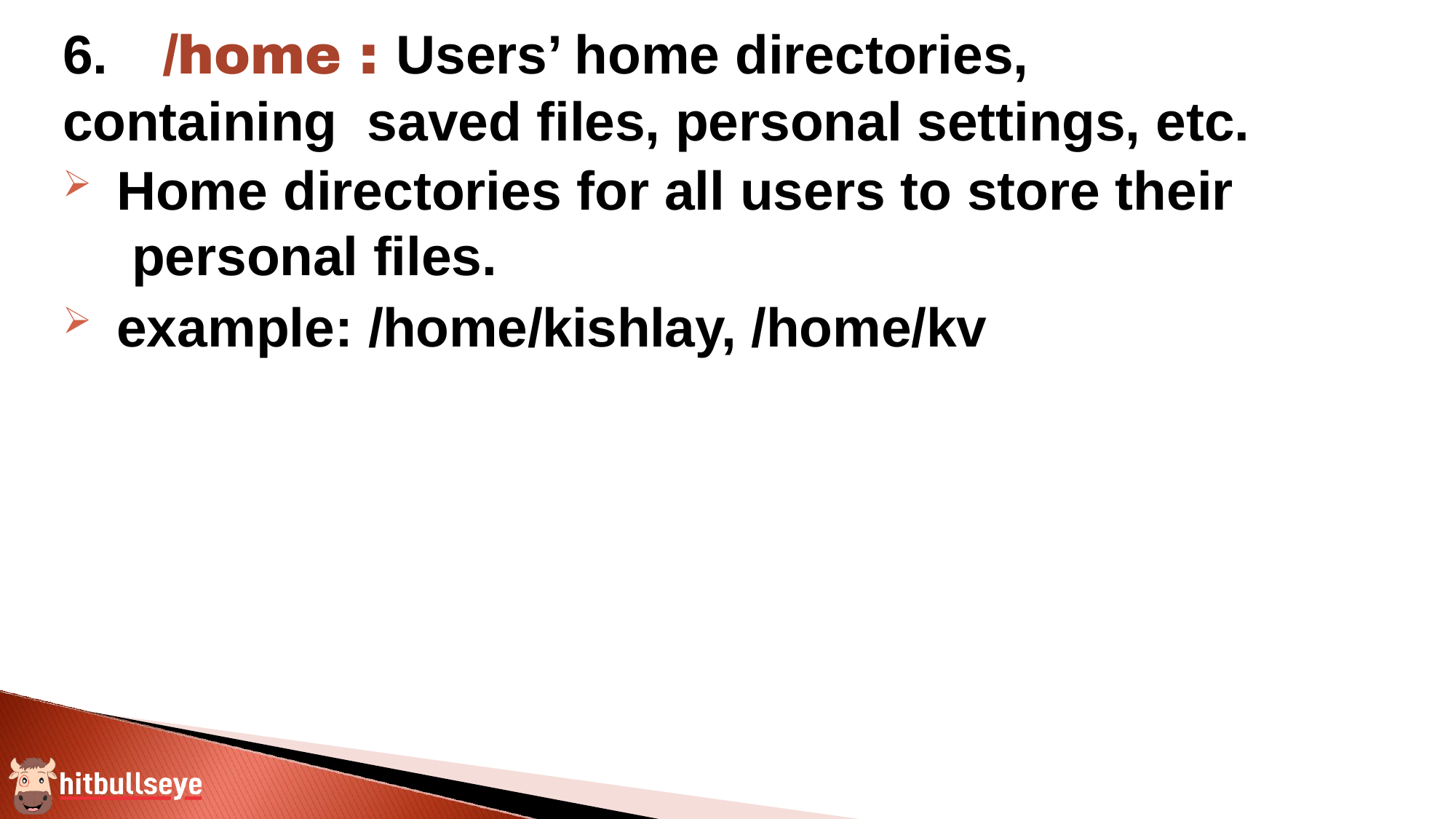

6.	/home : Users’ home directories, containing  saved files, personal settings, etc.
Home directories for all users to store their  personal files.
example: /home/kishlay, /home/kv